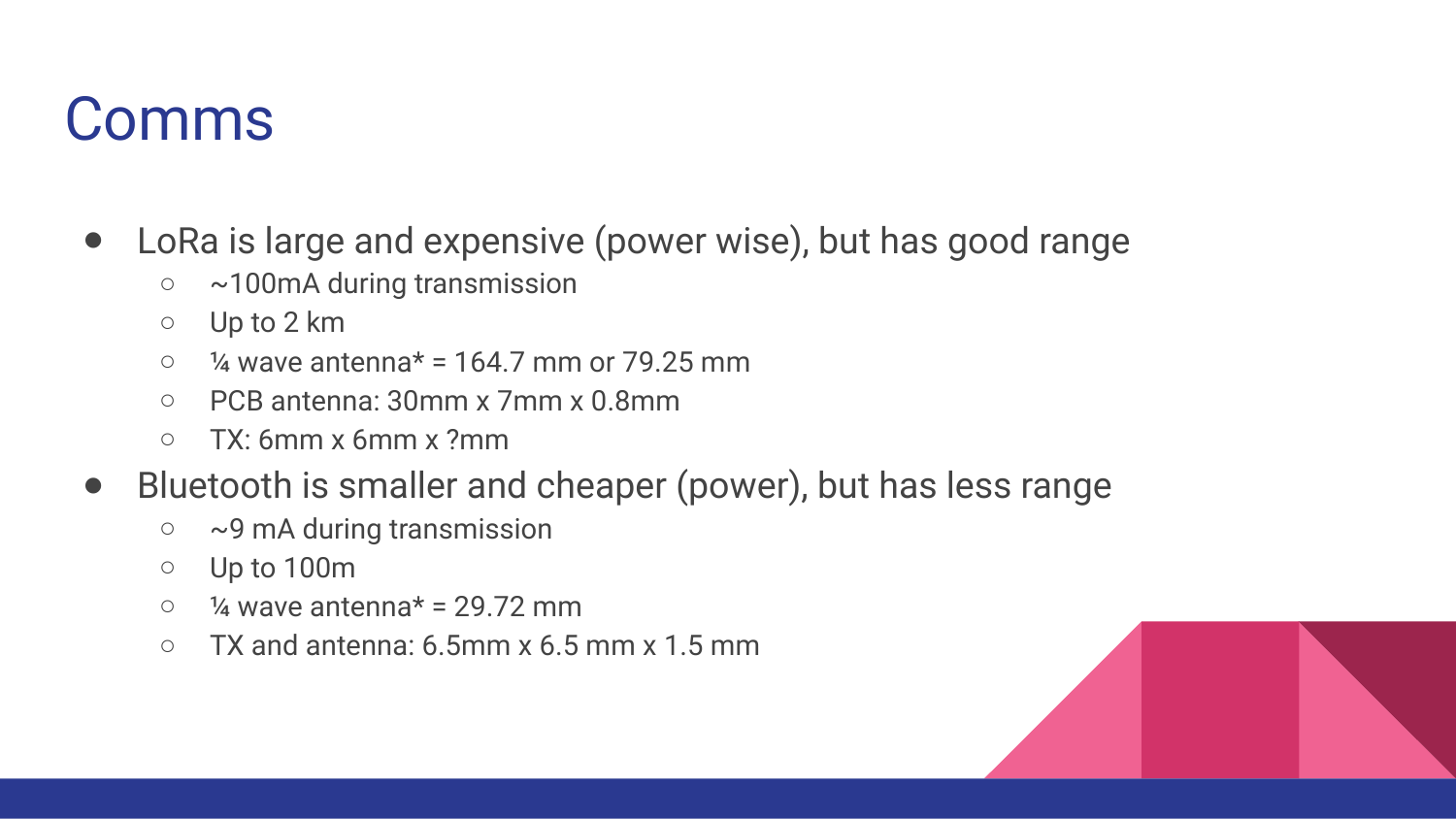

# Comms
LoRa is large and expensive (power wise), but has good range
~100mA during transmission
Up to 2 km
¼ wave antenna* = 164.7 mm or 79.25 mm
PCB antenna: 30mm x 7mm x 0.8mm
TX: 6mm x 6mm x ?mm
Bluetooth is smaller and cheaper (power), but has less range
~9 mA during transmission
Up to 100m
¼ wave antenna* = 29.72 mm
TX and antenna: 6.5mm x 6.5 mm x 1.5 mm